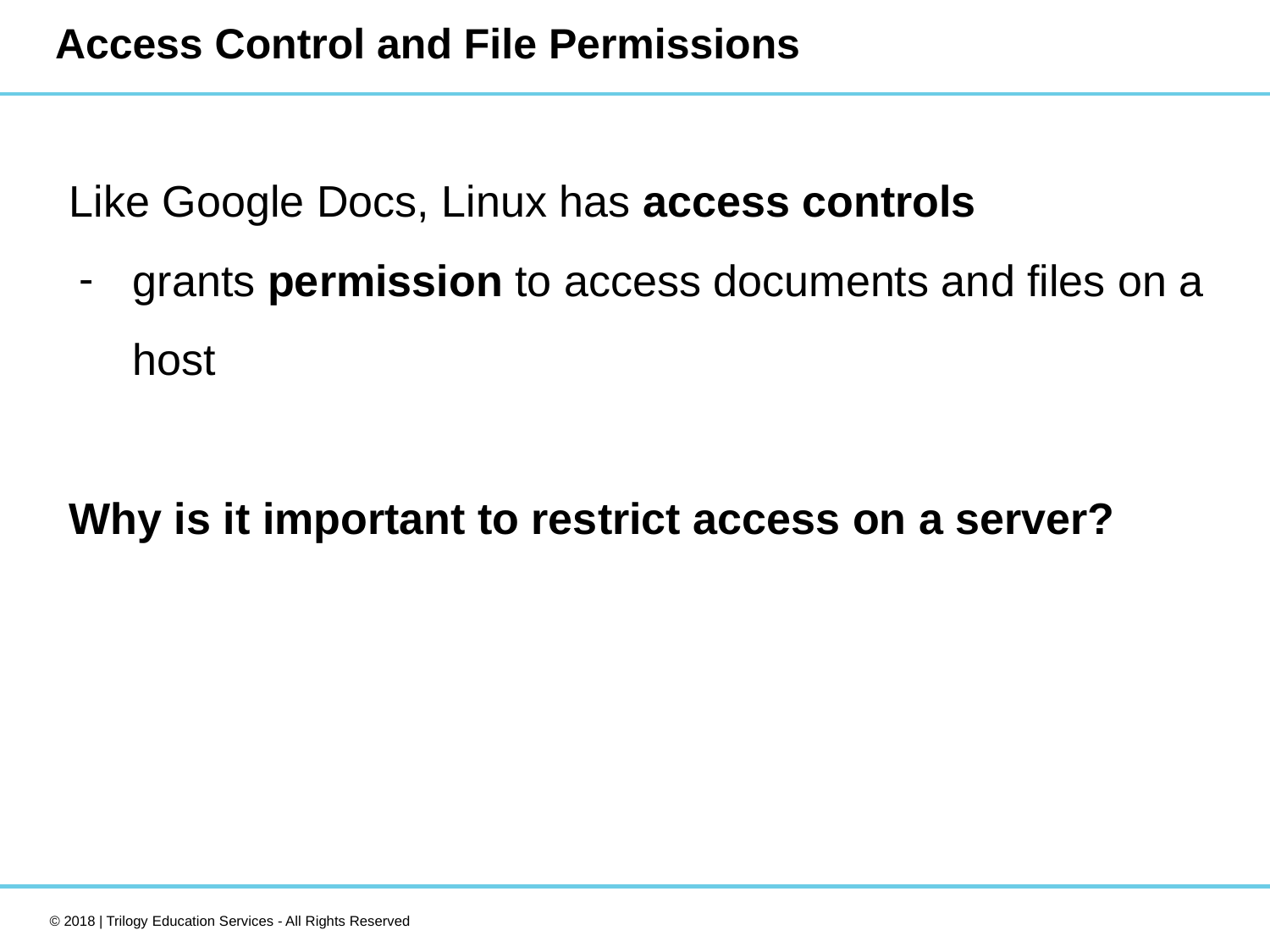

# Access Control and File Permissions
Like Google Docs, Linux has access controls
grants permission to access documents and files on a host

Why is it important to restrict access on a server?